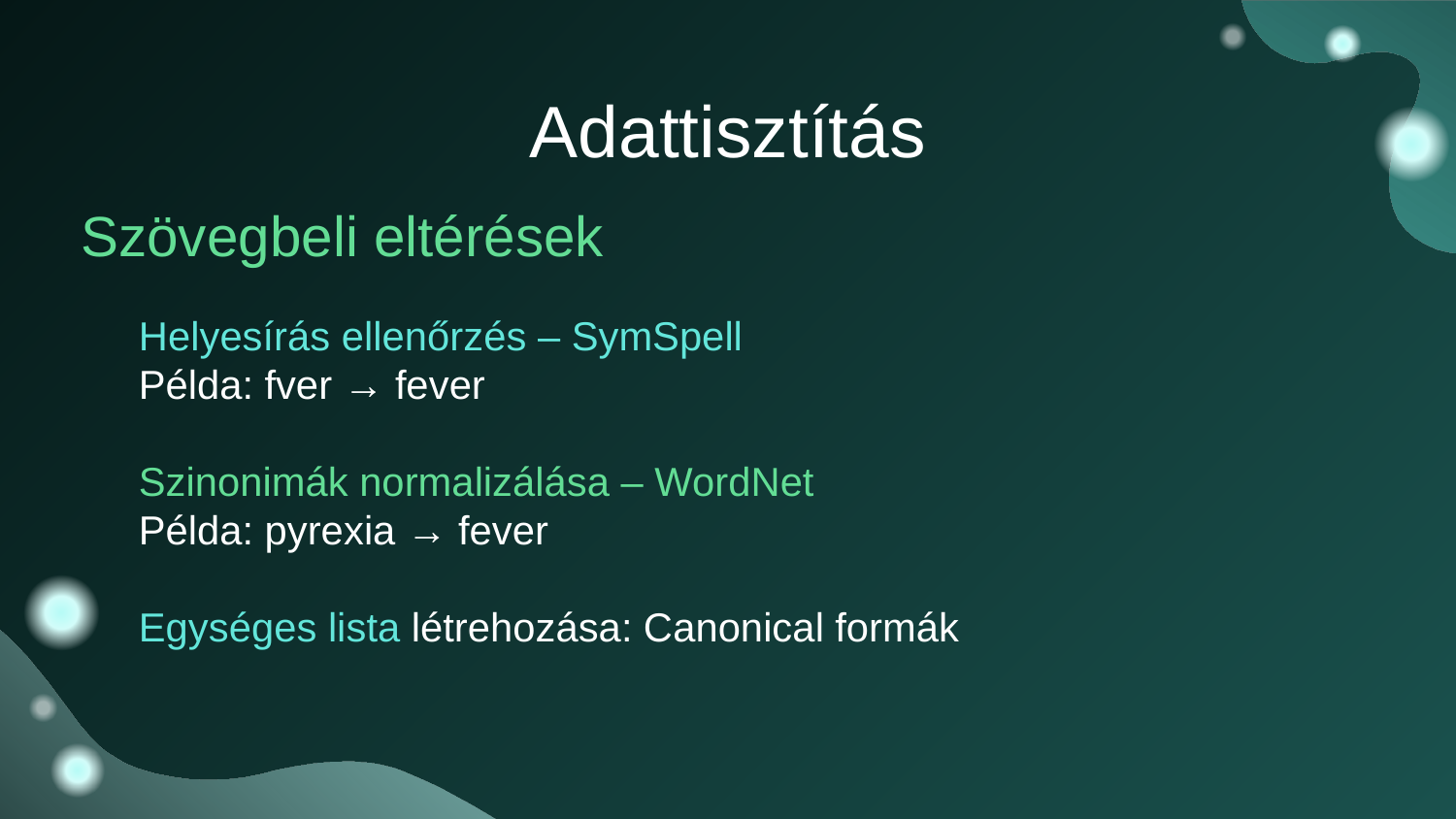

# Adattisztítás
Szövegbeli eltérések
Helyesírás ellenőrzés – SymSpell
Példa: fver → fever

Szinonimák normalizálása – WordNet
Példa: pyrexia → fever

Egységes lista létrehozása: Canonical formák